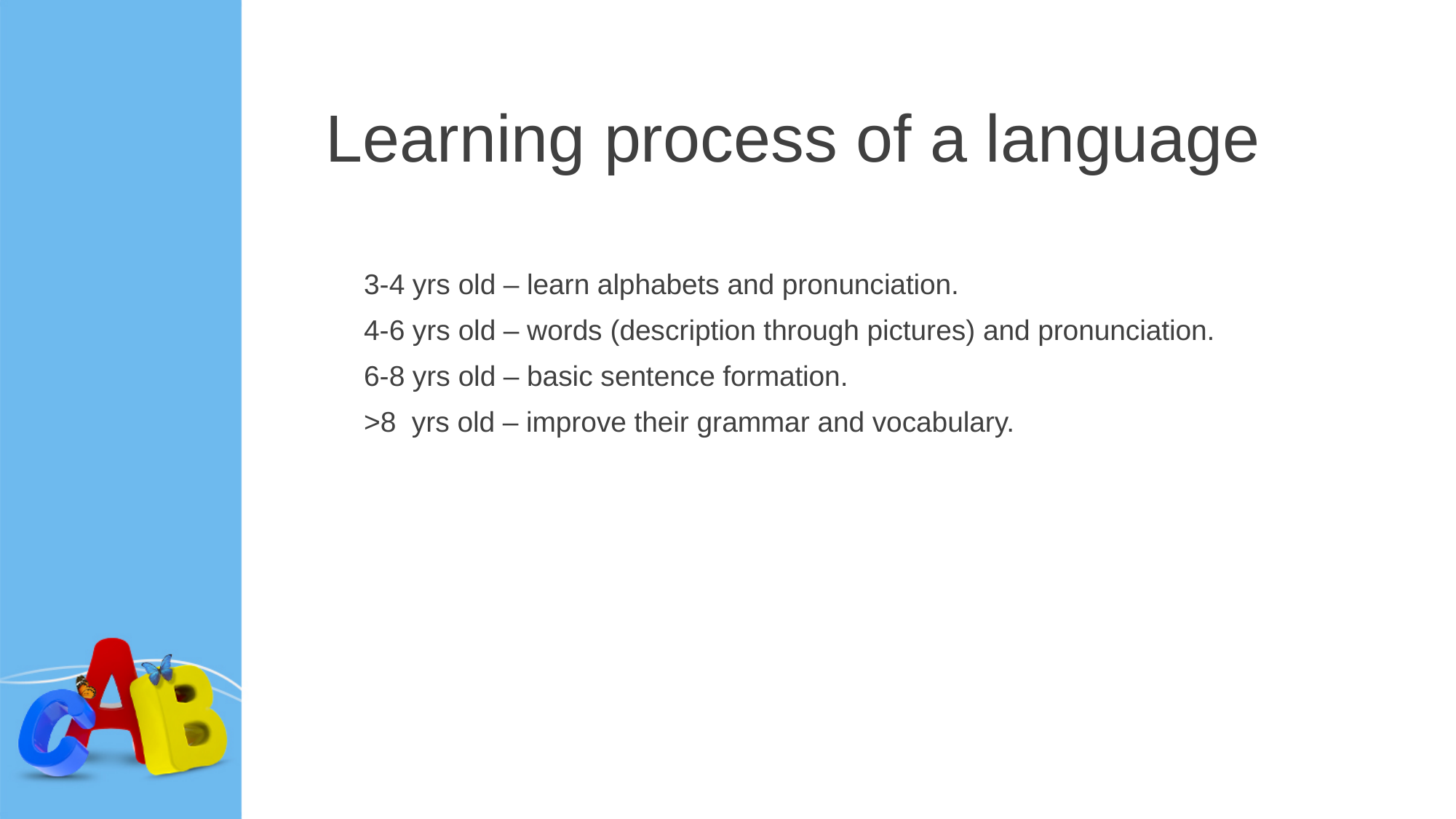

# Learning process of a language
3-4 yrs old – learn alphabets and pronunciation.
4-6 yrs old – words (description through pictures) and pronunciation.
6-8 yrs old – basic sentence formation.
>8  yrs old – improve their grammar and vocabulary.